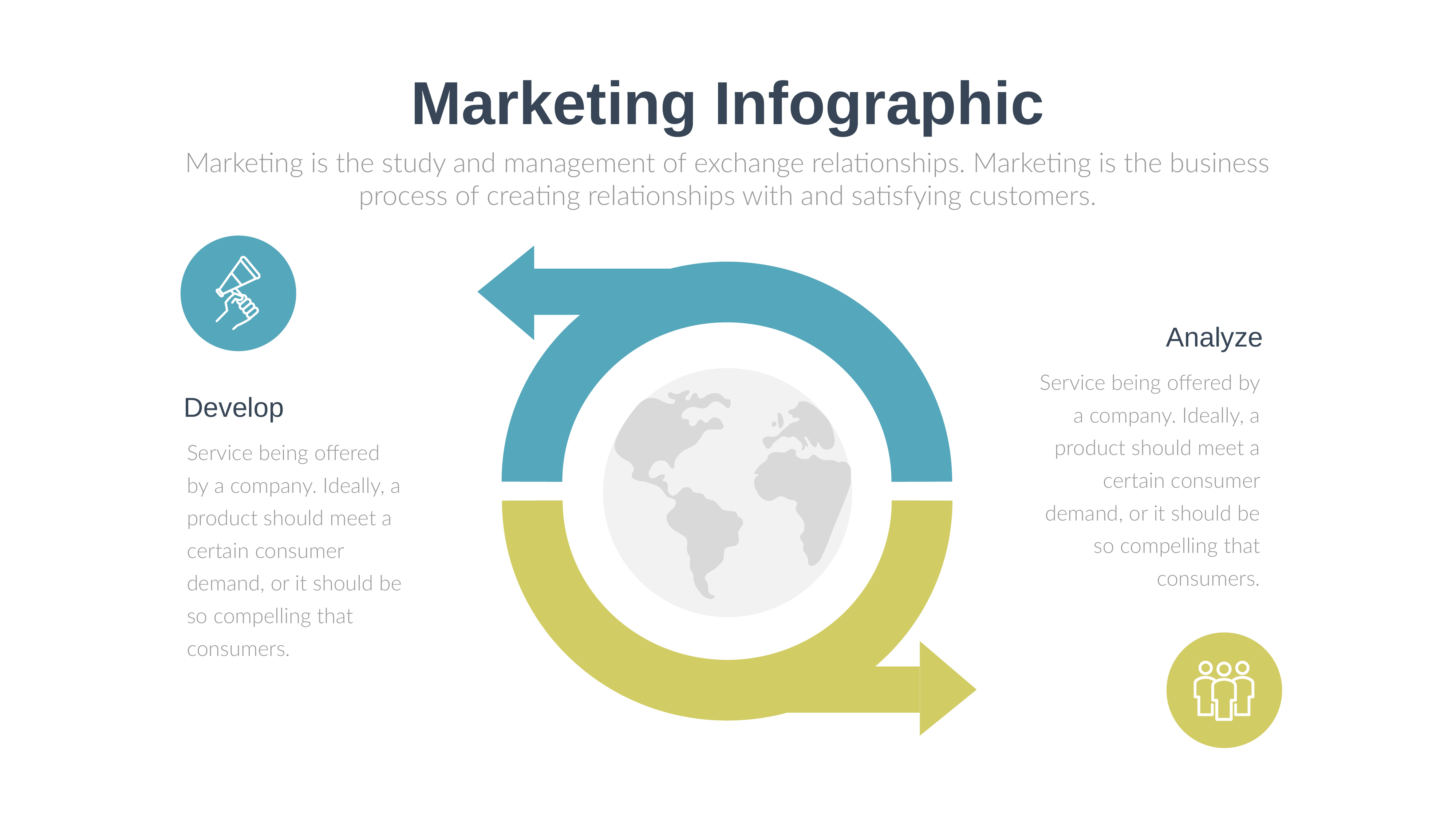

Marketing Infographic
Marketing is the study and management of exchange relationships. Marketing is the business process of creating relationships with and satisfying customers.

Develop
Service being offered by a company. Ideally, a product should meet a certain consumer demand, or it should be so compelling that consumers.

Analyze
Service being offered by a company. Ideally, a product should meet a certain consumer demand, or it should be so compelling that consumers.